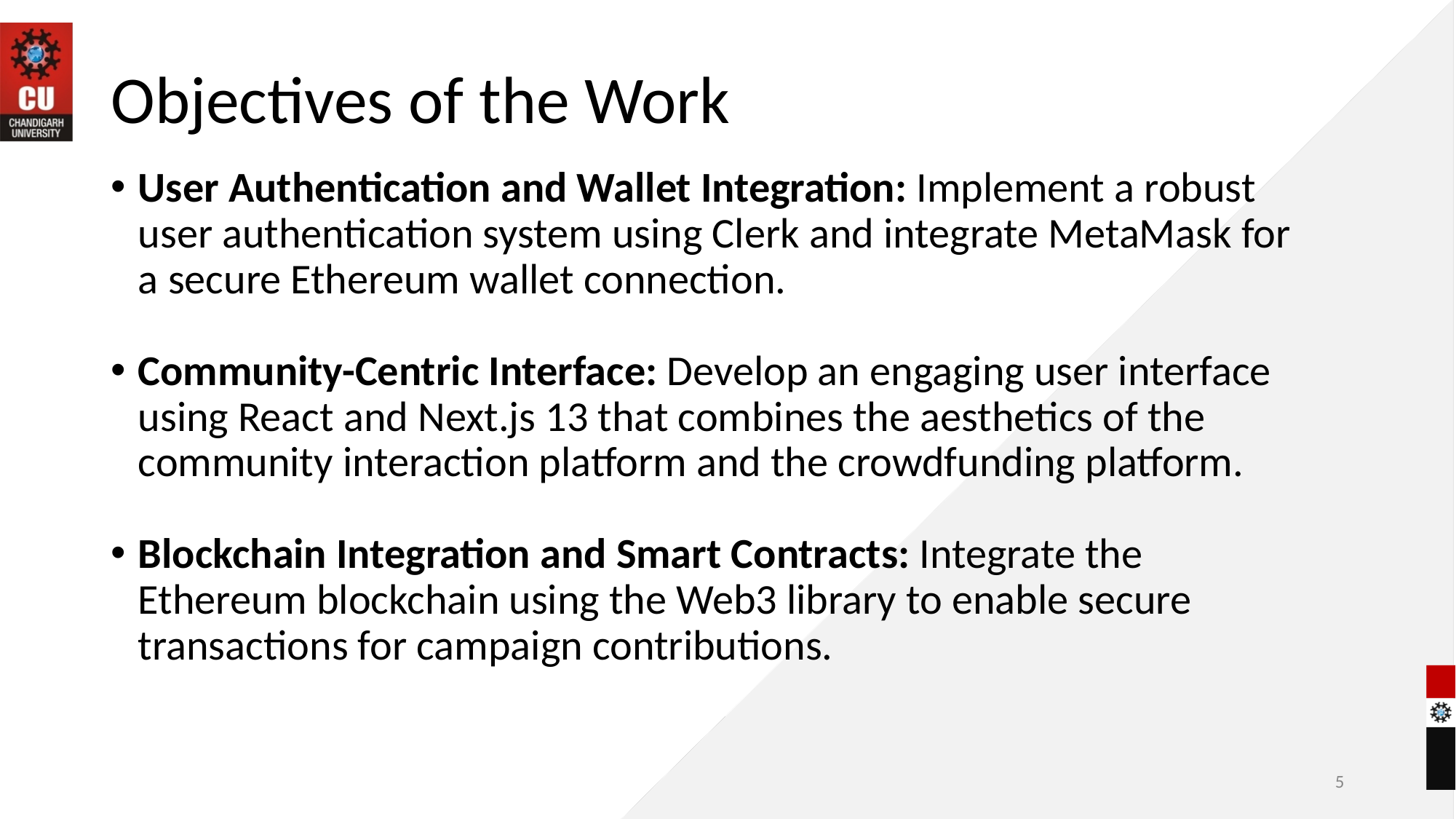

# Objectives of the Work
User Authentication and Wallet Integration: Implement a robust user authentication system using Clerk and integrate MetaMask for a secure Ethereum wallet connection.

Community-Centric Interface: Develop an engaging user interface using React and Next.js 13 that combines the aesthetics of the community interaction platform and the crowdfunding platform.

Blockchain Integration and Smart Contracts: Integrate the Ethereum blockchain using the Web3 library to enable secure transactions for campaign contributions.
5